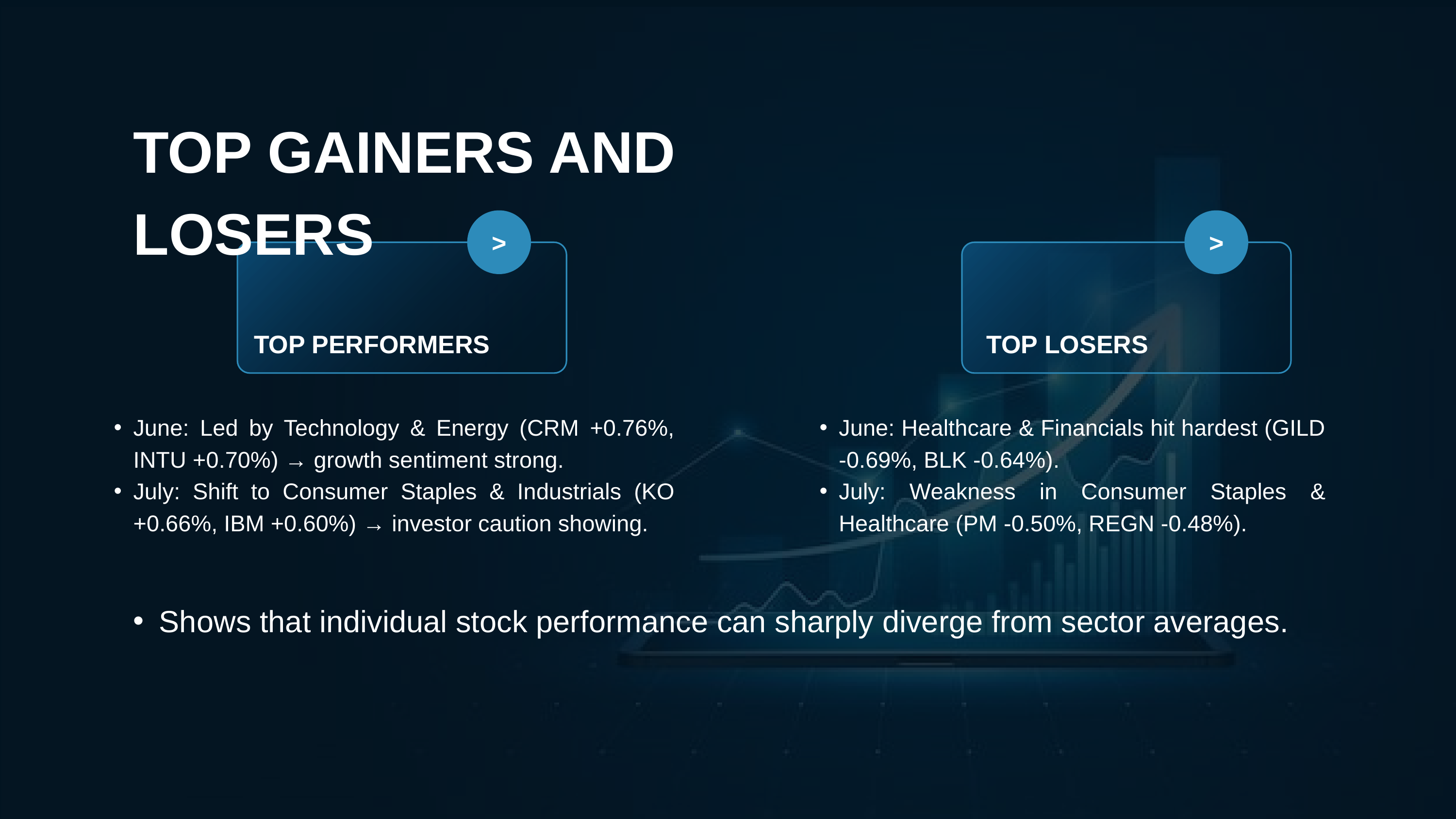

TOP GAINERS AND LOSERS

>
>

TOP PERFORMERS
TOP LOSERS
June: Led by Technology & Energy (CRM +0.76%, INTU +0.70%) → growth sentiment strong.
July: Shift to Consumer Staples & Industrials (KO +0.66%, IBM +0.60%) → investor caution showing.

June: Healthcare & Financials hit hardest (GILD -0.69%, BLK -0.64%).
July: Weakness in Consumer Staples & Healthcare (PM -0.50%, REGN -0.48%).

Shows that individual stock performance can sharply diverge from sector averages.